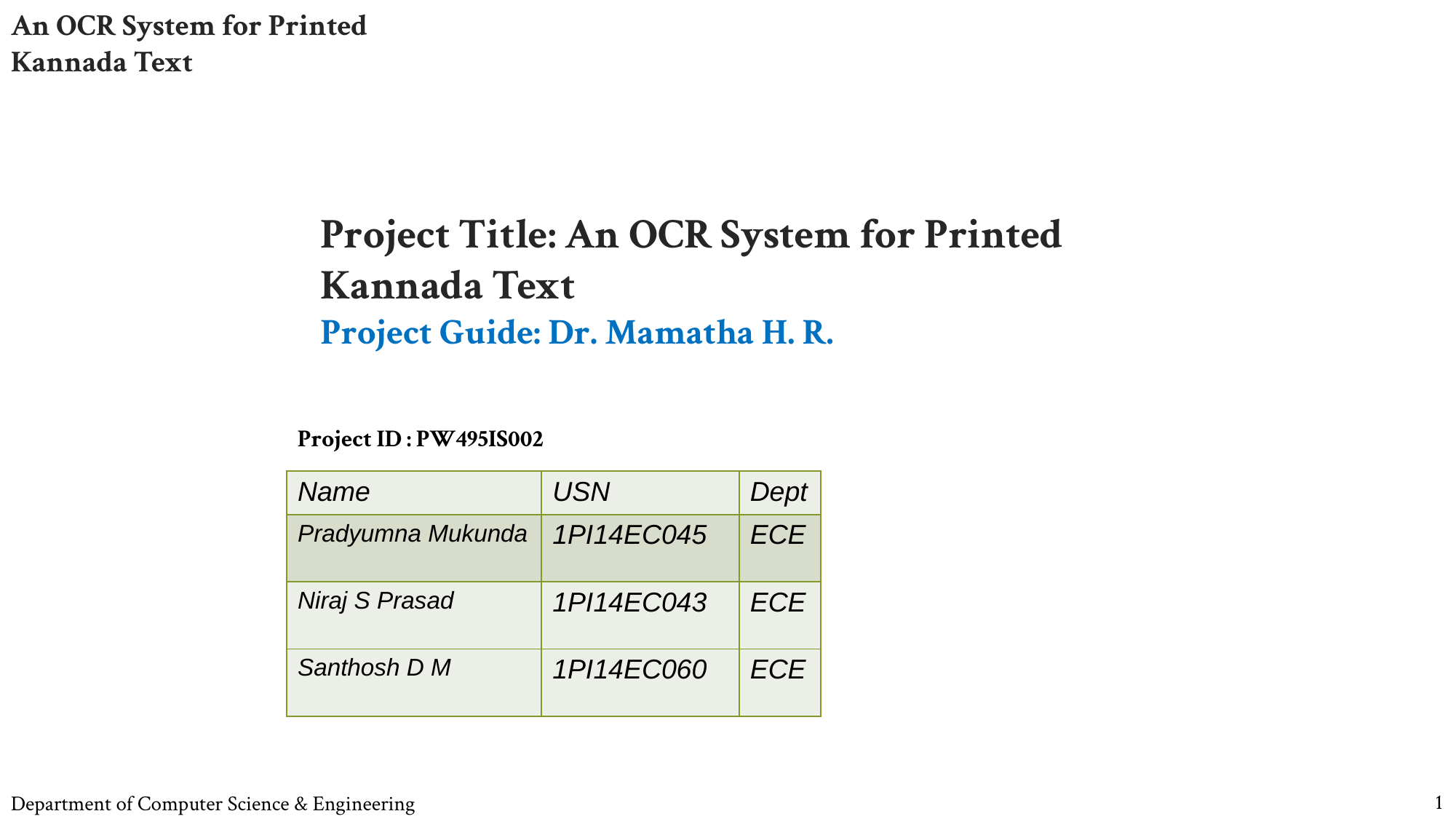

An OCR System for Printed Kannada Text
Project Title: An OCR System for Printed Kannada Text
Project Guide: Dr. Mamatha H. R.
Project ID : PW495IS002
| Name | USN | Dept |
| --- | --- | --- |
| Pradyumna Mukunda | 1PI14EC045 | ECE |
| Niraj S Prasad | 1PI14EC043 | ECE |
| Santhosh D M | 1PI14EC060 | ECE |
1
Department of Computer Science & Engineering